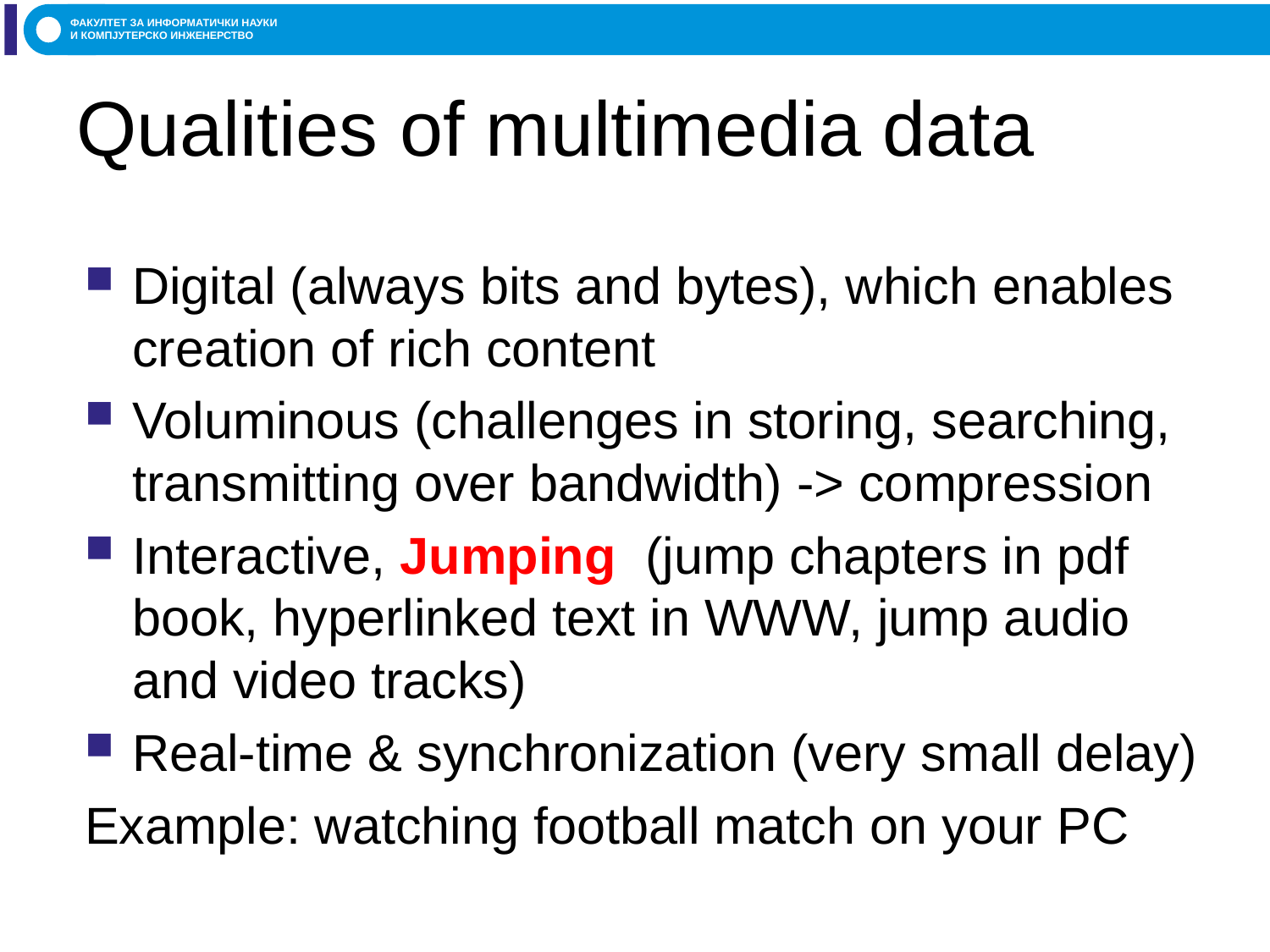

# Qualities of multimedia data
Digital (always bits and bytes), which enables creation of rich content
Voluminous (challenges in storing, searching, transmitting over bandwidth) -> compression
Interactive, Jumping  (jump chapters in pdf book, hyperlinked text in WWW, jump audio and video tracks)
Real-time & synchronization (very small delay)
Example: watching football match on your PC